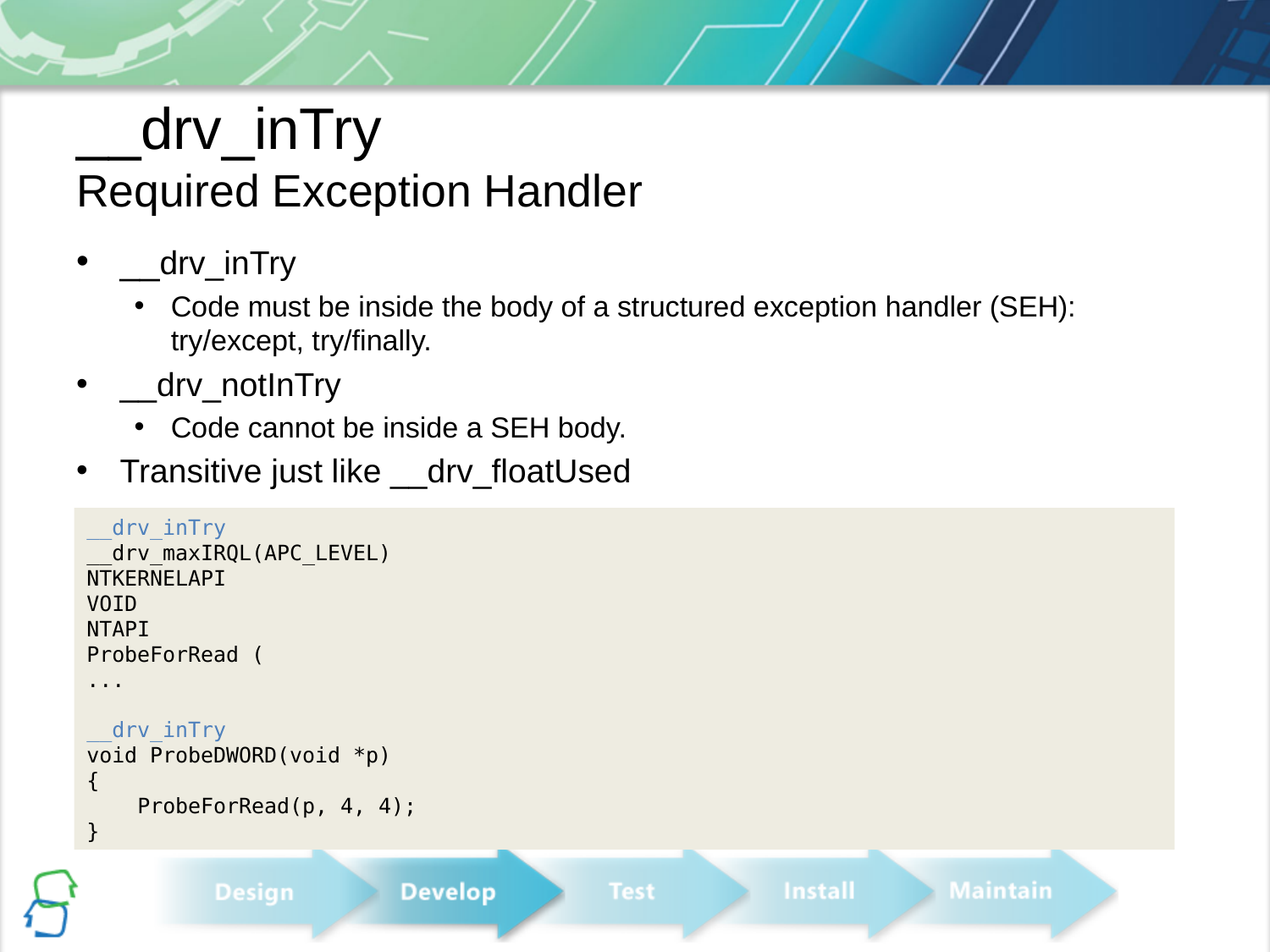

# __drv_inTry Required Exception Handler
__drv_inTry
Code must be inside the body of a structured exception handler (SEH): try/except, try/finally.
__drv_notInTry
Code cannot be inside a SEH body.
Transitive just like __drv_floatUsed

__drv_inTry
__drv_maxIRQL(APC_LEVEL)
NTKERNELAPI
VOID
NTAPI
ProbeForRead (
...

__drv_inTry
void ProbeDWORD(void *p)
{
    ProbeForRead(p, 4, 4);
}